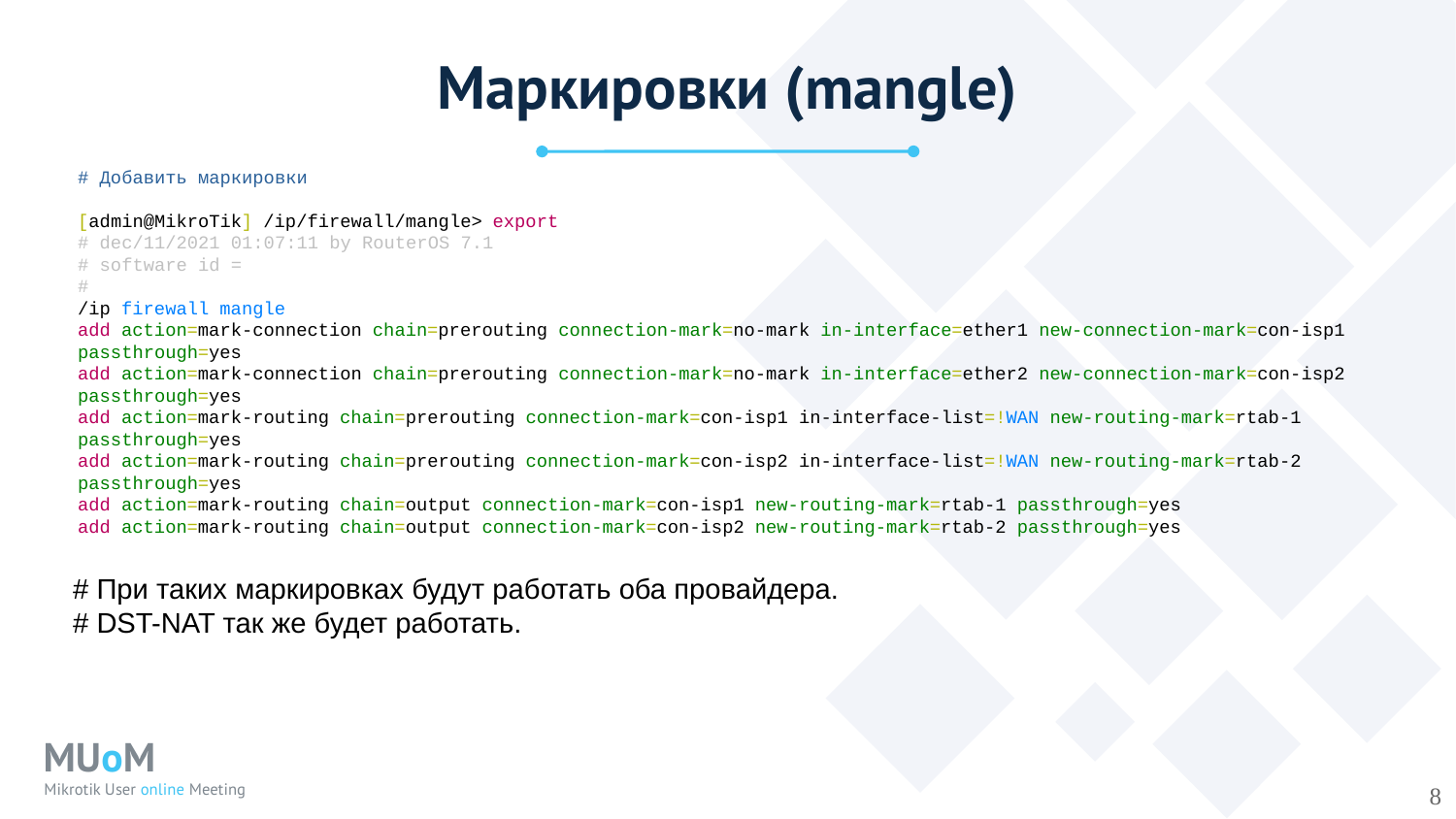

Маркировки (mangle)

# Добавить маркировки

[admin@MikroTik] /ip/firewall/mangle> export
# dec/11/2021 01:07:11 by RouterOS 7.1
# software id =
#
/ip firewall mangle
add action=mark-connection chain=prerouting connection-mark=no-mark in-interface=ether1 new-connection-mark=con-isp1 passthrough=yes
add action=mark-connection chain=prerouting connection-mark=no-mark in-interface=ether2 new-connection-mark=con-isp2 passthrough=yes
add action=mark-routing chain=prerouting connection-mark=con-isp1 in-interface-list=!WAN new-routing-mark=rtab-1 passthrough=yes
add action=mark-routing chain=prerouting connection-mark=con-isp2 in-interface-list=!WAN new-routing-mark=rtab-2 passthrough=yes
add action=mark-routing chain=output connection-mark=con-isp1 new-routing-mark=rtab-1 passthrough=yes
add action=mark-routing chain=output connection-mark=con-isp2 new-routing-mark=rtab-2 passthrough=yes
# При таких маркировках будут работать оба провайдера.
# DST-NAT так же будет работать.
MUoM
Mikrotik User online Meeting